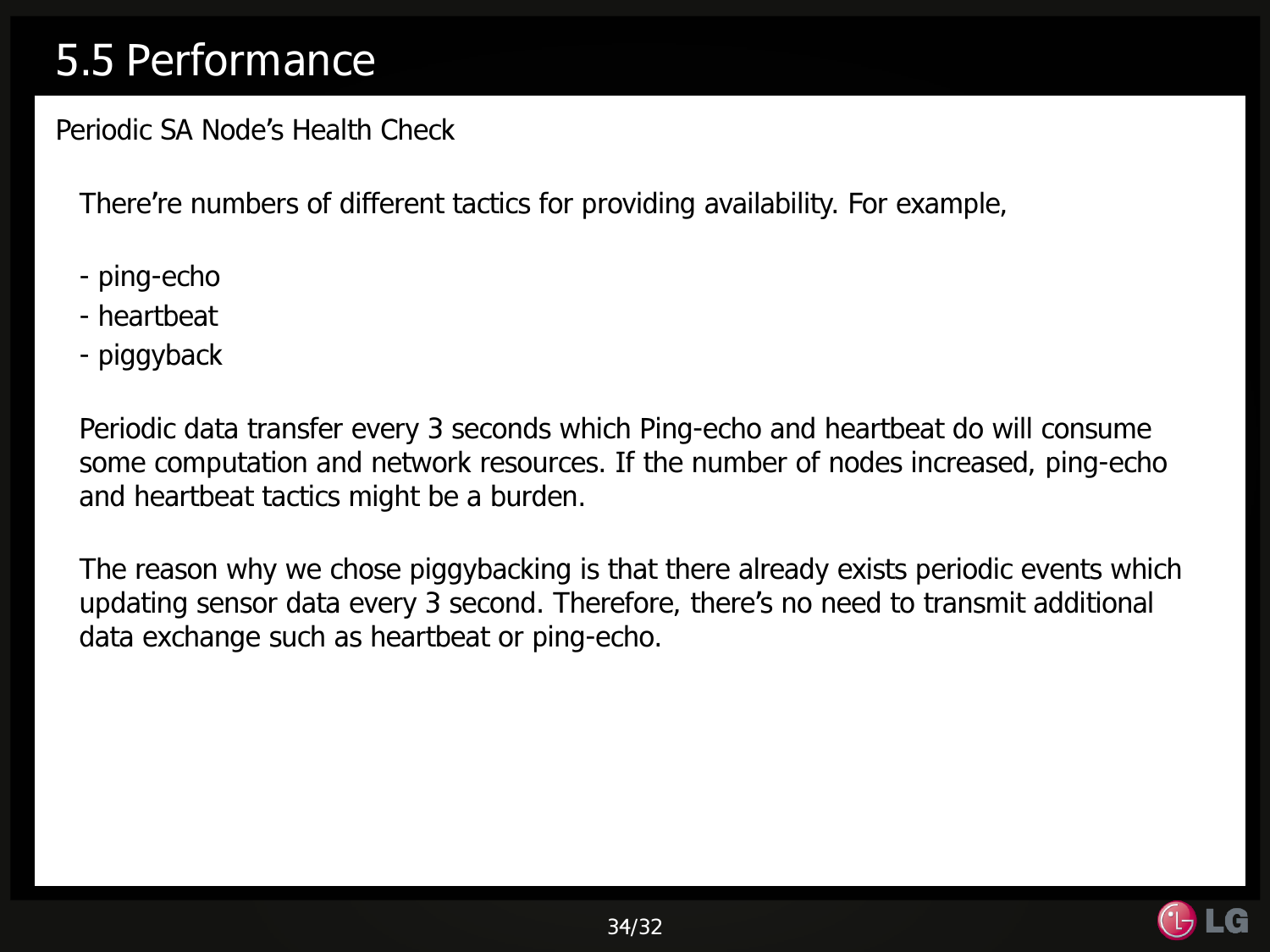

# 5.5 Performance

Periodic SA Node’s Health Check
There’re numbers of different tactics for providing availability. For example,
- ping-echo
	- heartbeat
	- piggyback
Periodic data transfer every 3 seconds which Ping-echo and heartbeat do will consume some computation and network resources. If the number of nodes increased, ping-echo and heartbeat tactics might be a burden.
The reason why we chose piggybacking is that there already exists periodic events which updating sensor data every 3 second. Therefore, there’s no need to transmit additional data exchange such as heartbeat or ping-echo.
34/32